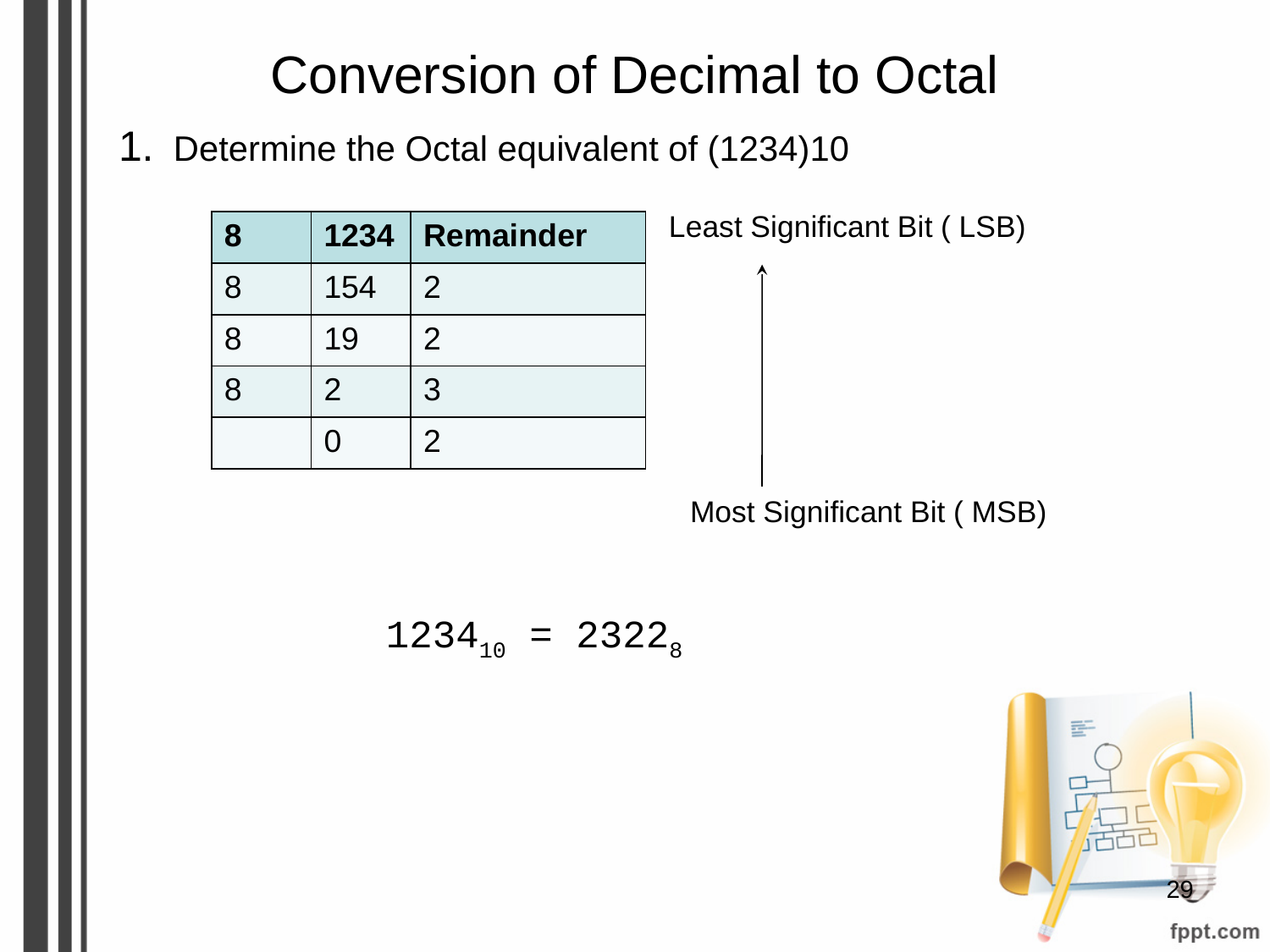

# Conversion of Decimal to Octal
1. Determine the Octal equivalent of (1234)10
Least Significant Bit ( LSB)
| 8 | 1234 | Remainder |
| --- | --- | --- |
| 8 | 154 | 2 |
| 8 | 19 | 2 |
| 8 | 2 | 3 |
|  | 0 | 2 |
Most Significant Bit ( MSB)
123410 = 23228
29